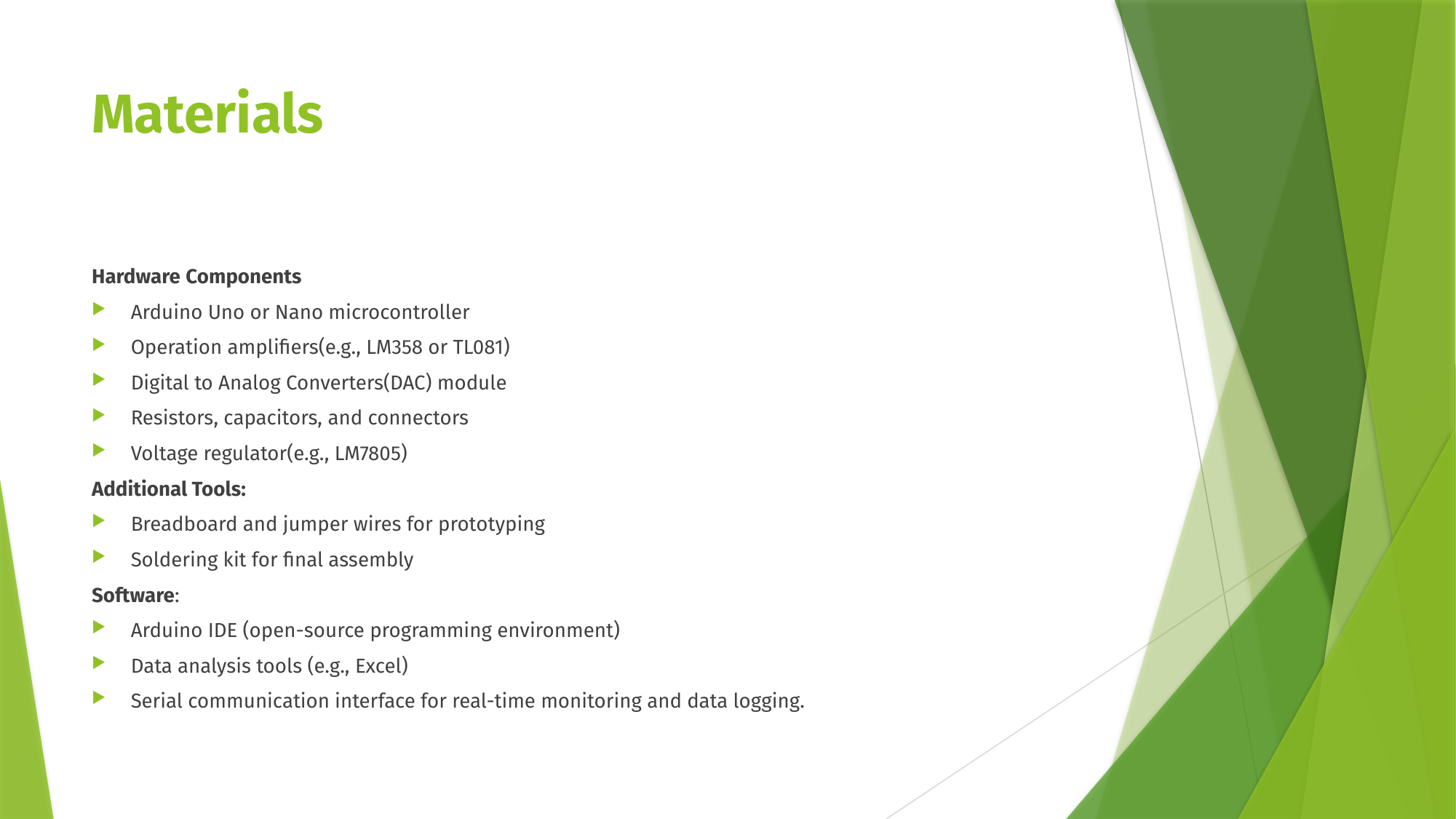

# Materials
Hardware Components
Arduino Uno or Nano microcontroller
Operation amplifiers(e.g., LM358 or TL081)
Digital to Analog Converters(DAC) module
Resistors, capacitors, and connectors
Voltage regulator(e.g., LM7805)
Additional Tools:
Breadboard and jumper wires for prototyping
Soldering kit for final assembly
Software:
Arduino IDE (open-source programming environment)
Data analysis tools (e.g., Excel)
Serial communication interface for real-time monitoring and data logging.